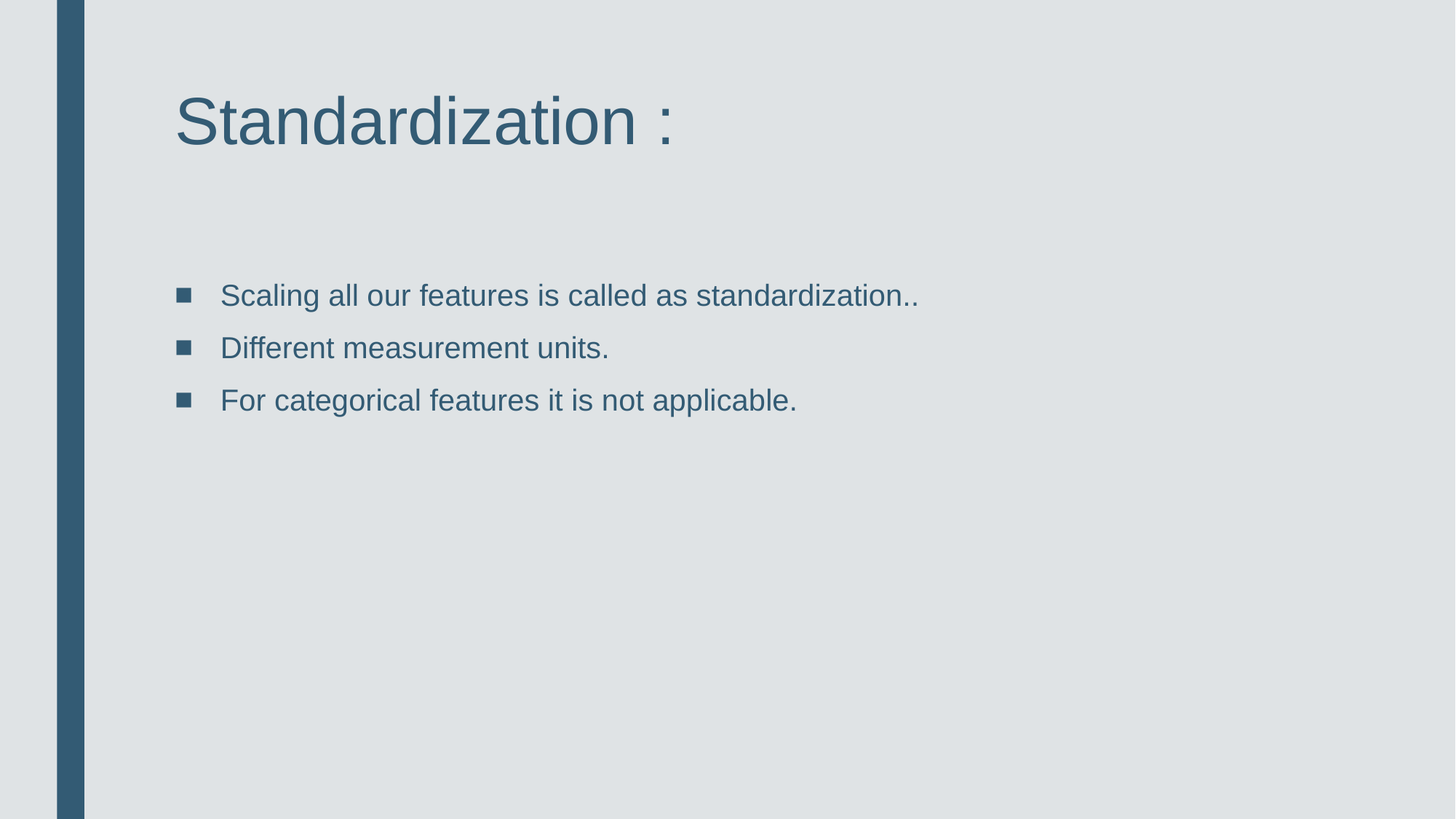

# Standardization :
Scaling all our features is called as standardization..
Different measurement units.
For categorical features it is not applicable.